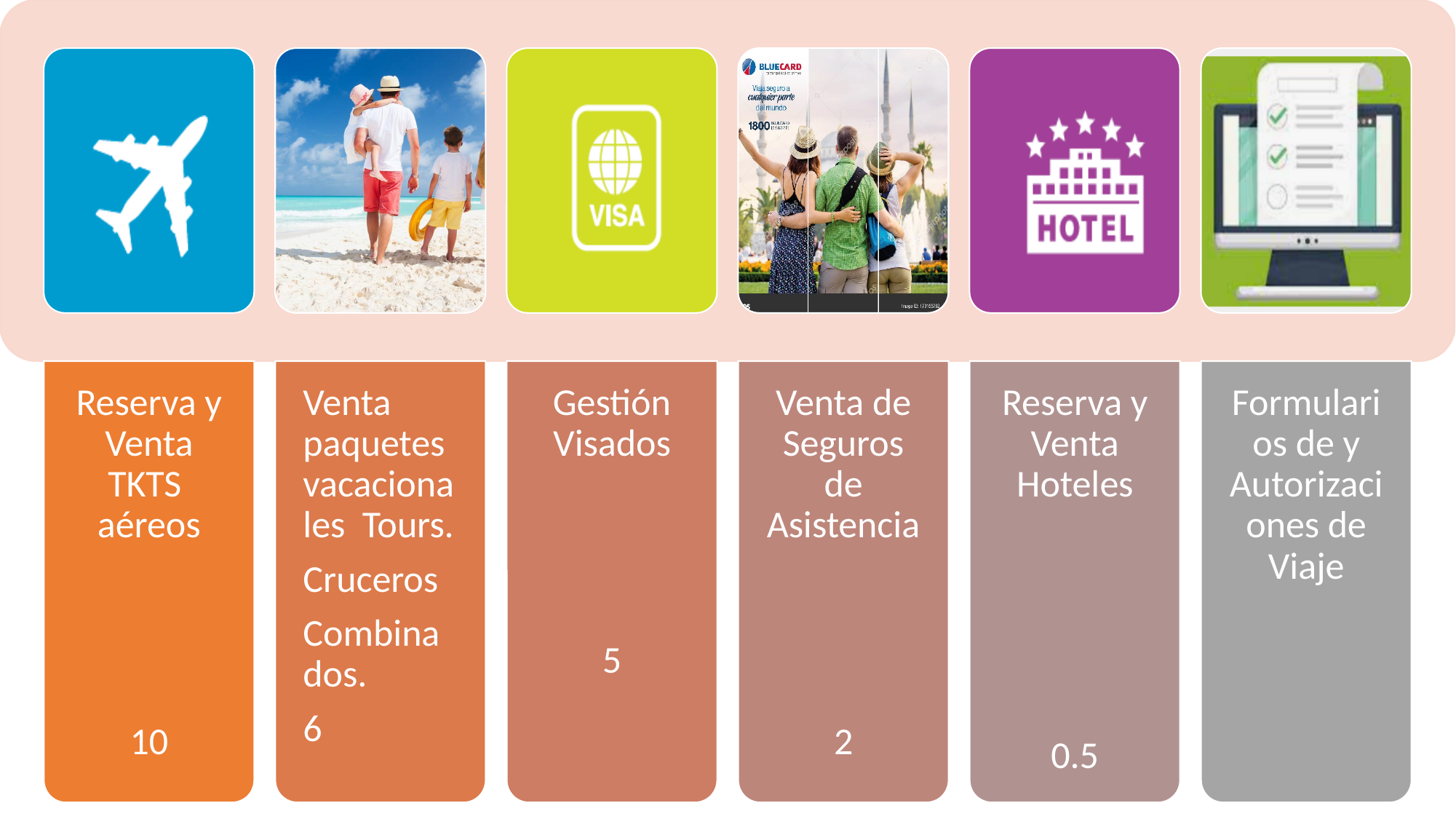

Reserva y Venta TKTS  aéreos

10
Venta paquetes vacacionales  Tours.
Cruceros
Combinados.
6

Gestión Visados

5

Venta de Seguros de Asistencia

2
Reserva y Venta Hoteles

0.5
Formularios de y Autorizaciones de Viaje